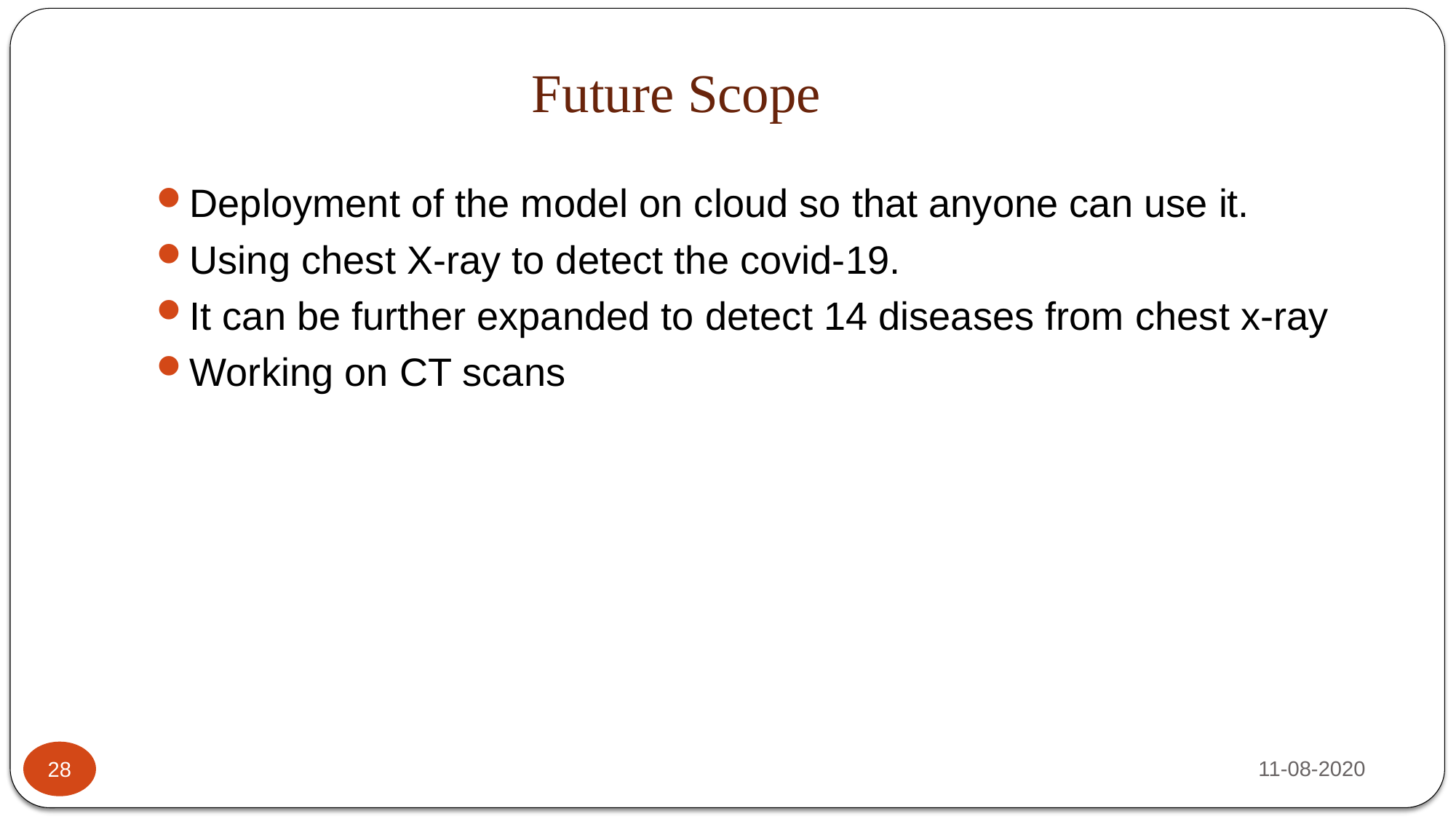

# Future Scope
Deployment of the model on cloud so that anyone can use it.
Using chest X-ray to detect the covid-19.
It can be further expanded to detect 14 diseases from chest x-ray
Working on CT scans
11-08-2020
28